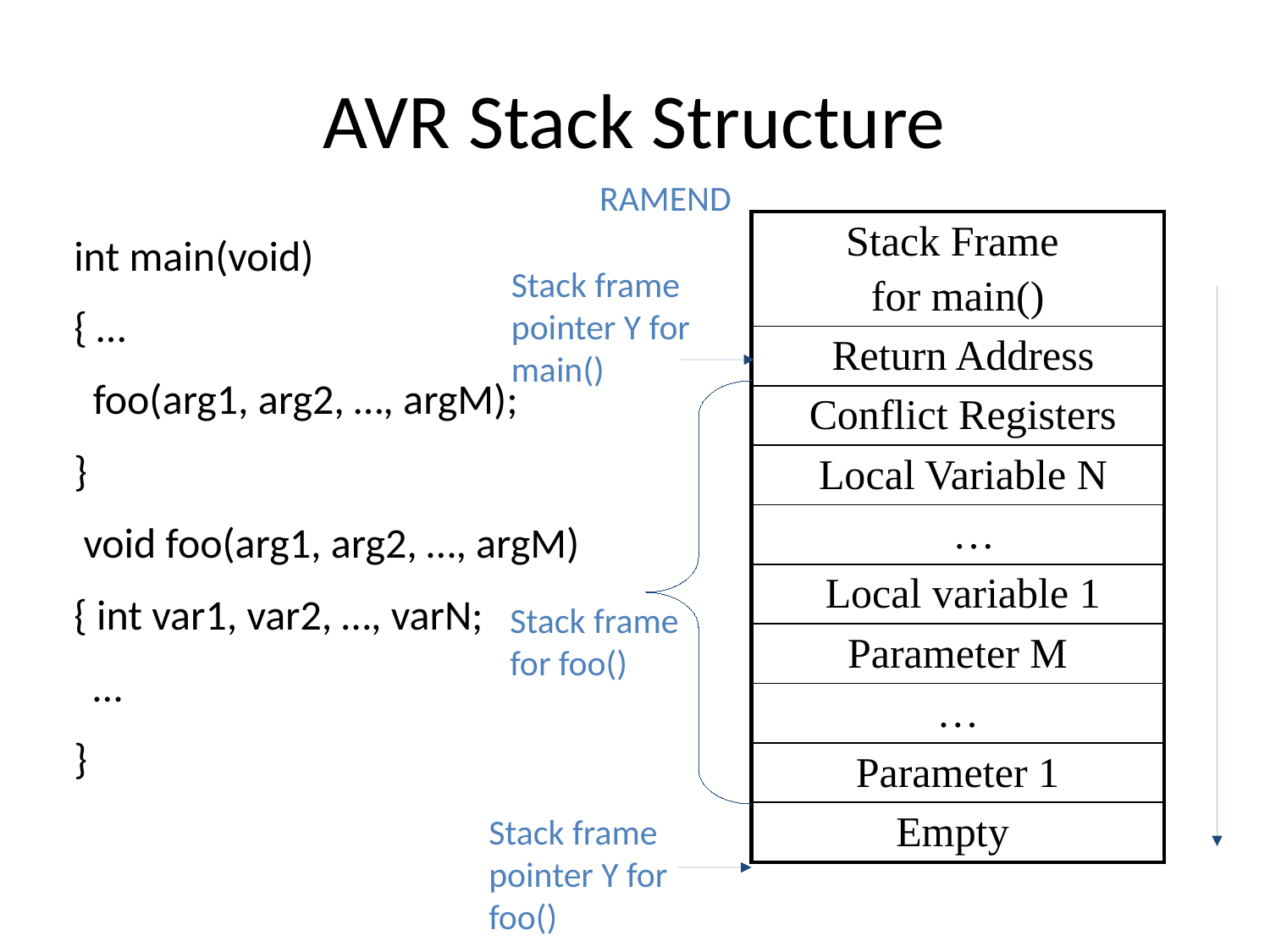

# AVR Stack Structure
RAMEND
| Stack Frame for main() |
| --- |
| Return Address |
| Conflict Registers |
| Local Variable N |
| … |
| Local variable 1 |
| Parameter M |
| … |
| Parameter 1 |
| Empty |
  int main(void)
  { …
    foo(arg1, arg2, …, argM);
  }
   void foo(arg1, arg2, …, argM)
  { int var1, var2, …, varN;
    …
  }
Stack frame pointer Y for main()

Stack frame for foo()
Stack frame pointer Y for foo()